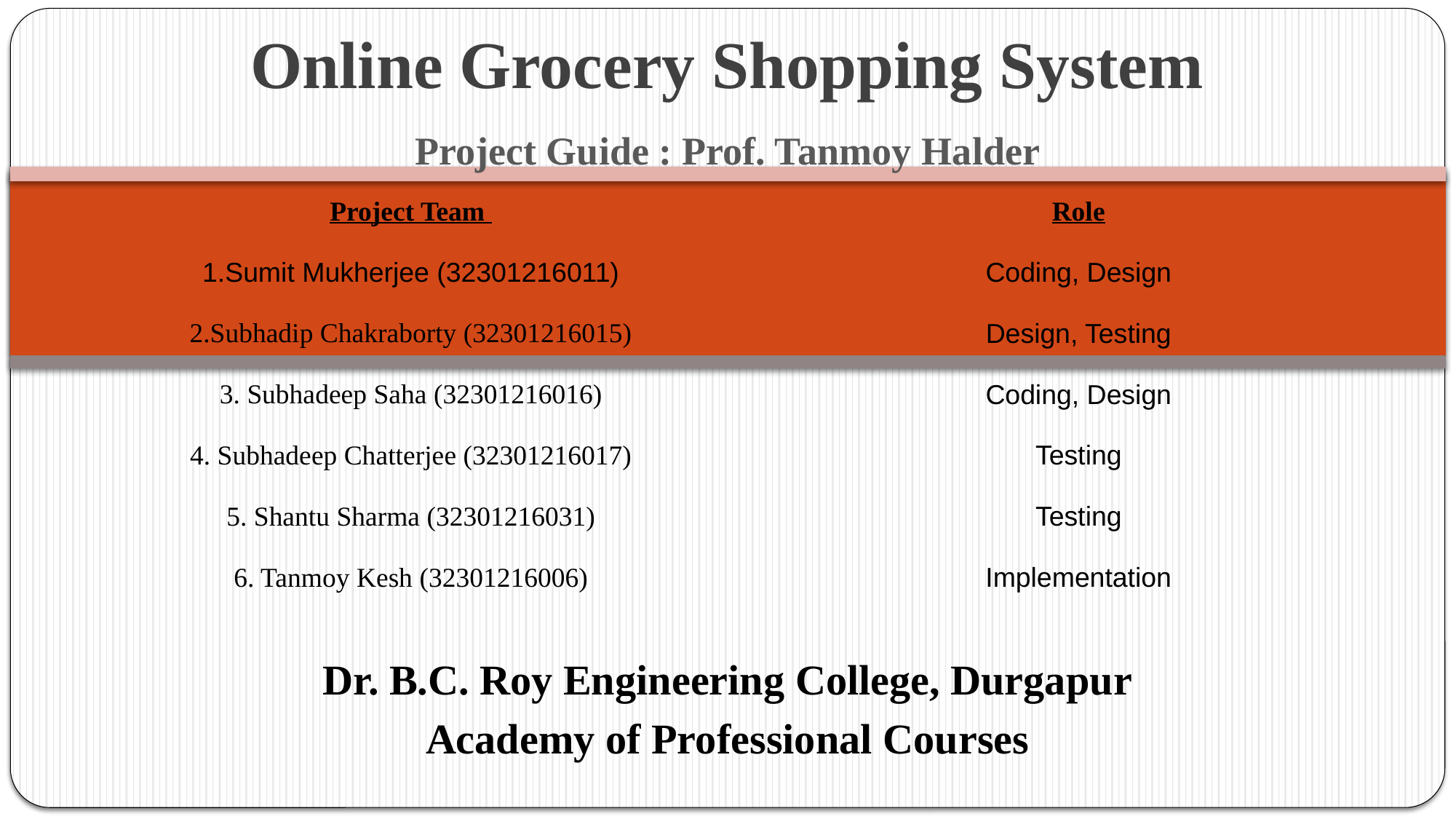

# Online Grocery Shopping System
Project Guide : Prof. Tanmoy Halder

| Project Team | Role |
| --- | --- |
| 1.Sumit Mukherjee (32301216011) | Coding, Design |
| 2.Subhadip Chakraborty (32301216015) | Design, Testing |
| 3. Subhadeep Saha (32301216016) | Coding, Design |
| 4. Subhadeep Chatterjee (32301216017) | Testing |
| 5. Shantu Sharma (32301216031) | Testing |
| 6. Tanmoy Kesh (32301216006) | Implementation |
Dr. B.C. Roy Engineering College, Durgapur
Academy of Professional Courses